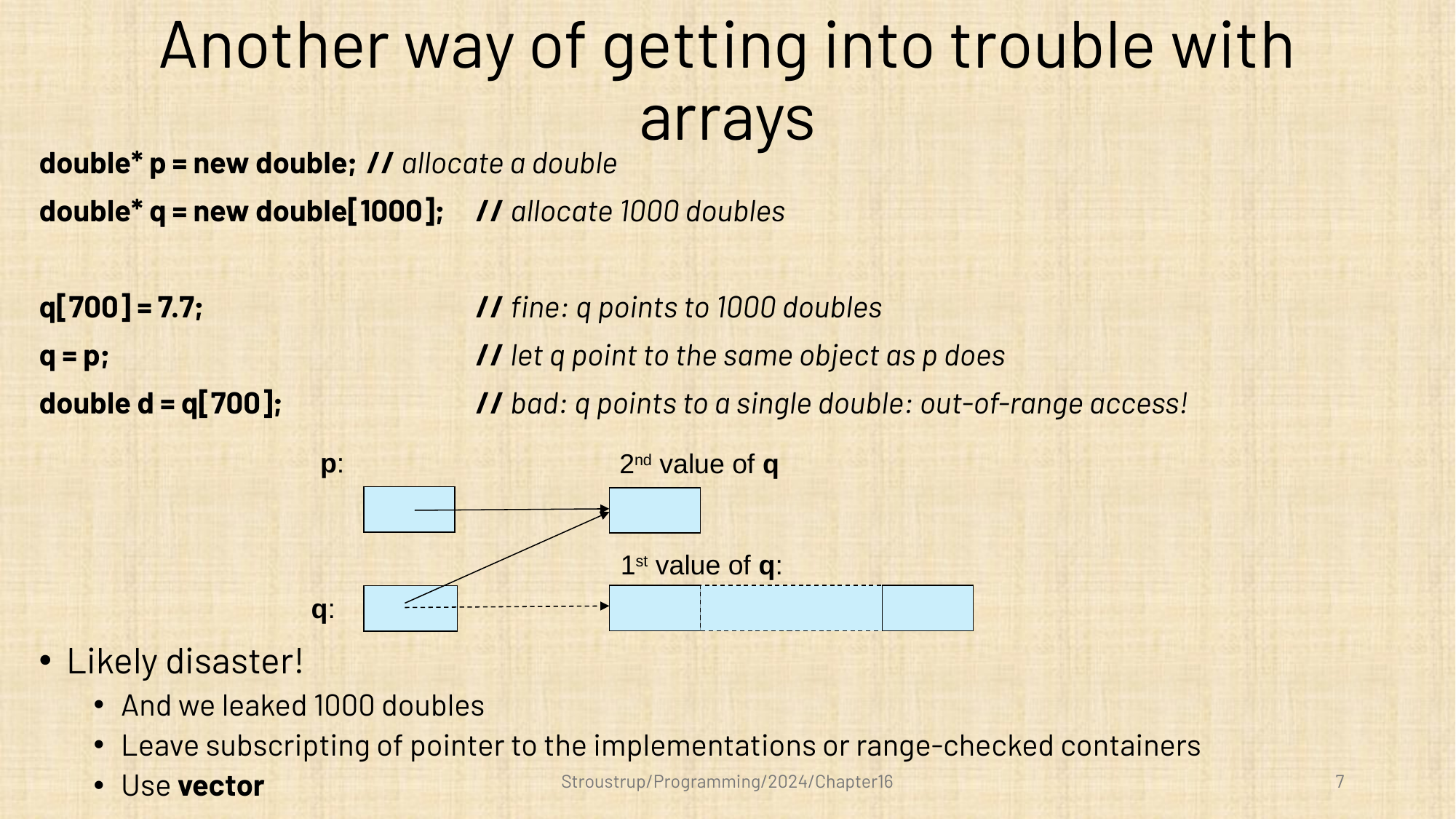

# Another way of getting into trouble with arrays
double* p = new double;	// allocate a double
double* q = new double[1000];	// allocate 1000 doubles

q[700] = 7.7;			// fine: q points to 1000 doubles
q = p;				// let q point to the same object as p does
double d = q[700];		// bad: q points to a single double: out-of-range access!
p:
2nd value of q

1st value of q:

q:

Likely disaster!
And we leaked 1000 doubles
Leave subscripting of pointer to the implementations or range-checked containers
Use vector
Stroustrup/Programming/2024/Chapter16
7